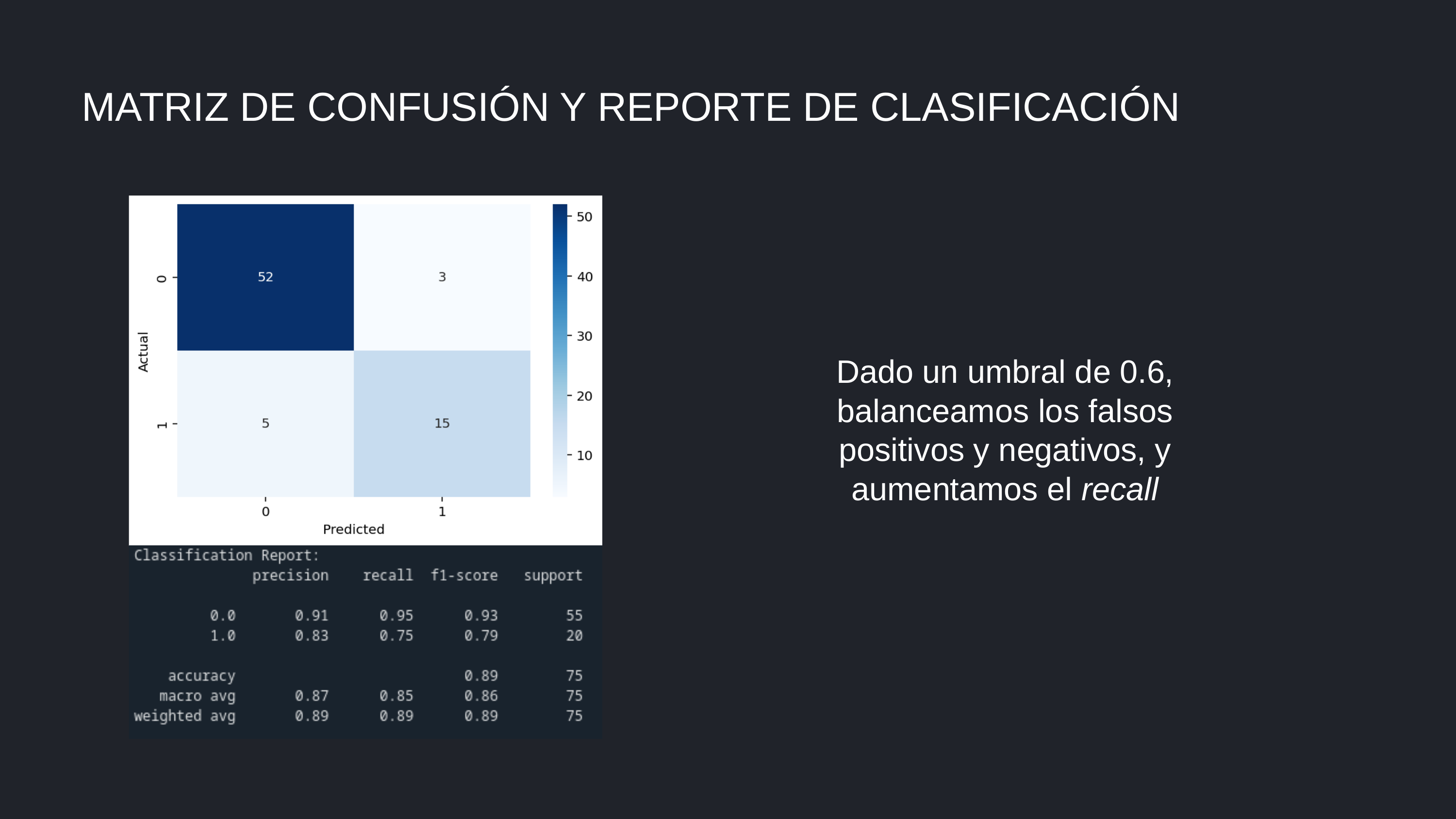

MATRIZ DE CONFUSIÓN Y REPORTE DE CLASIFICACIÓN

Dado un umbral de 0.6, balanceamos los falsos positivos y negativos, y aumentamos el recall